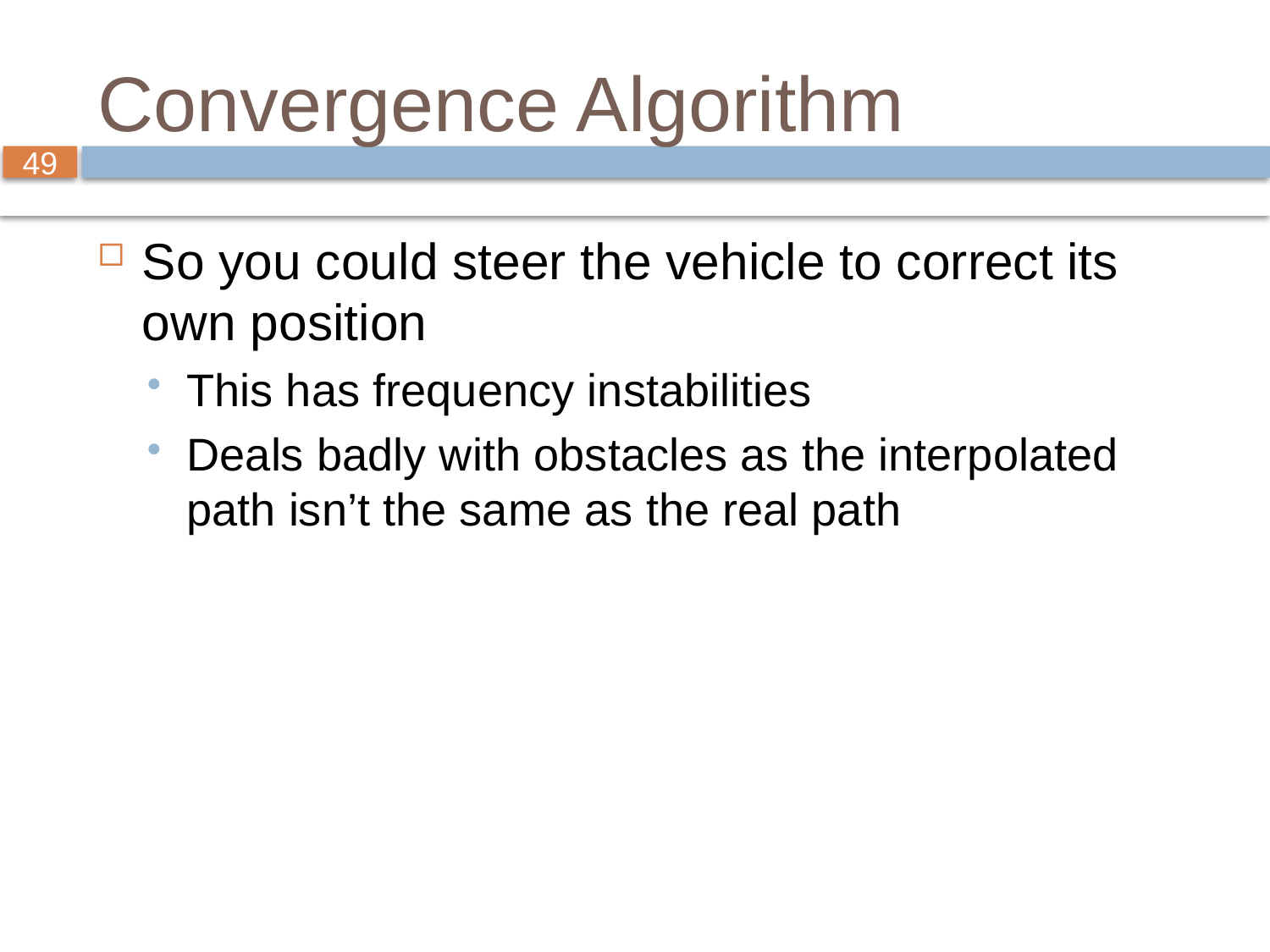

# Convergence Algorithm
So you could steer the vehicle to correct its own position
This has frequency instabilities
Deals badly with obstacles as the interpolated path isn’t the same as the real path